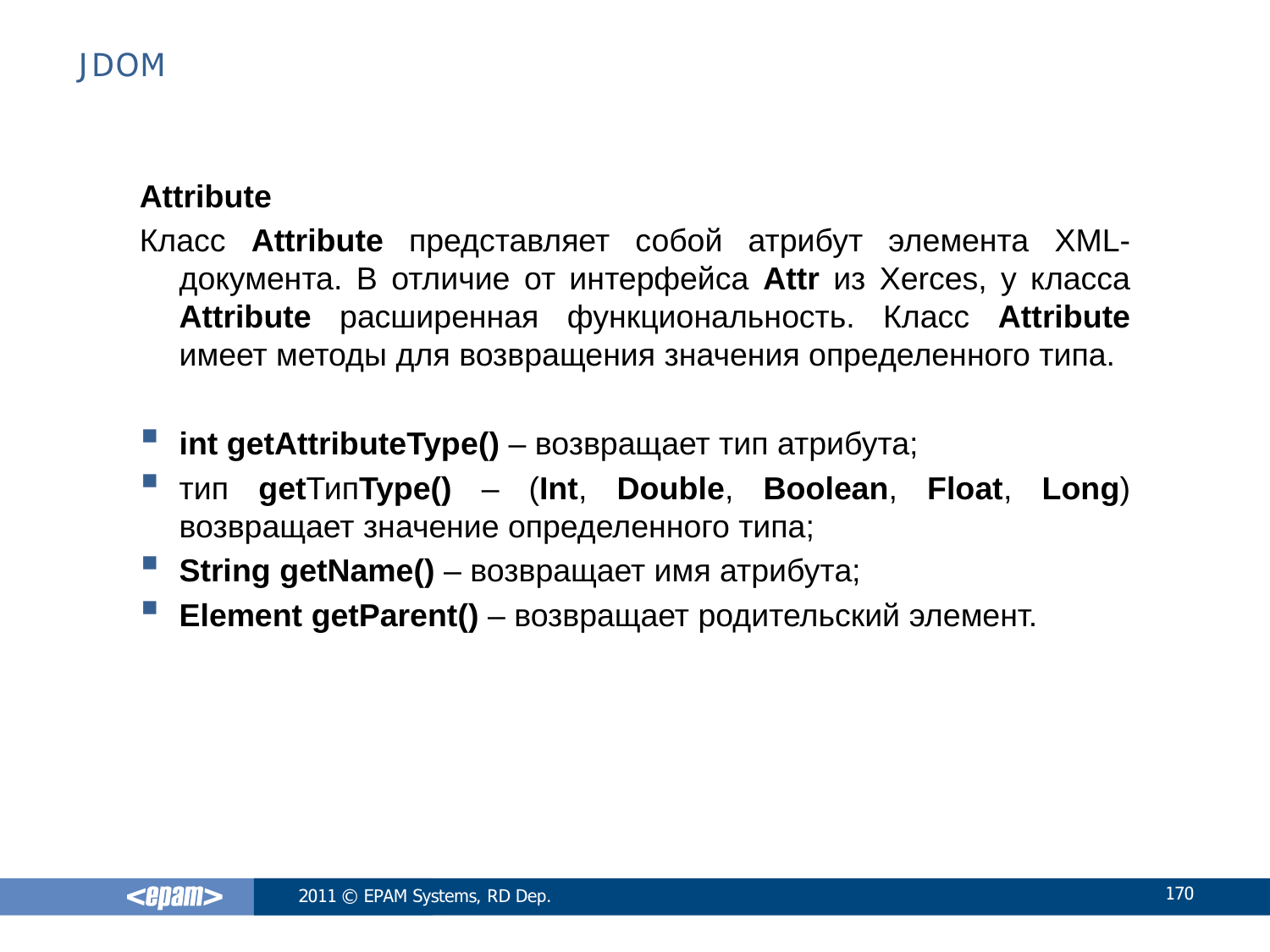

# JDOM
Attribute
Класс Attribute представляет собой атрибут элемента XML-документа. В отличие от интерфейса Attr из Xerces, у класса Attribute расширенная функциональность. Класс Attribute имеет методы для возвращения значения определенного типа.

int getAttributeType() – возвращает тип атрибута;
тип getТипType() – (Int, Double, Boolean, Float, Long) возвращает значение определенного типа;
String getName() – возвращает имя атрибута;
Element getParent() – возвращает родительский элемент.
170
2011 © EPAM Systems, RD Dep.